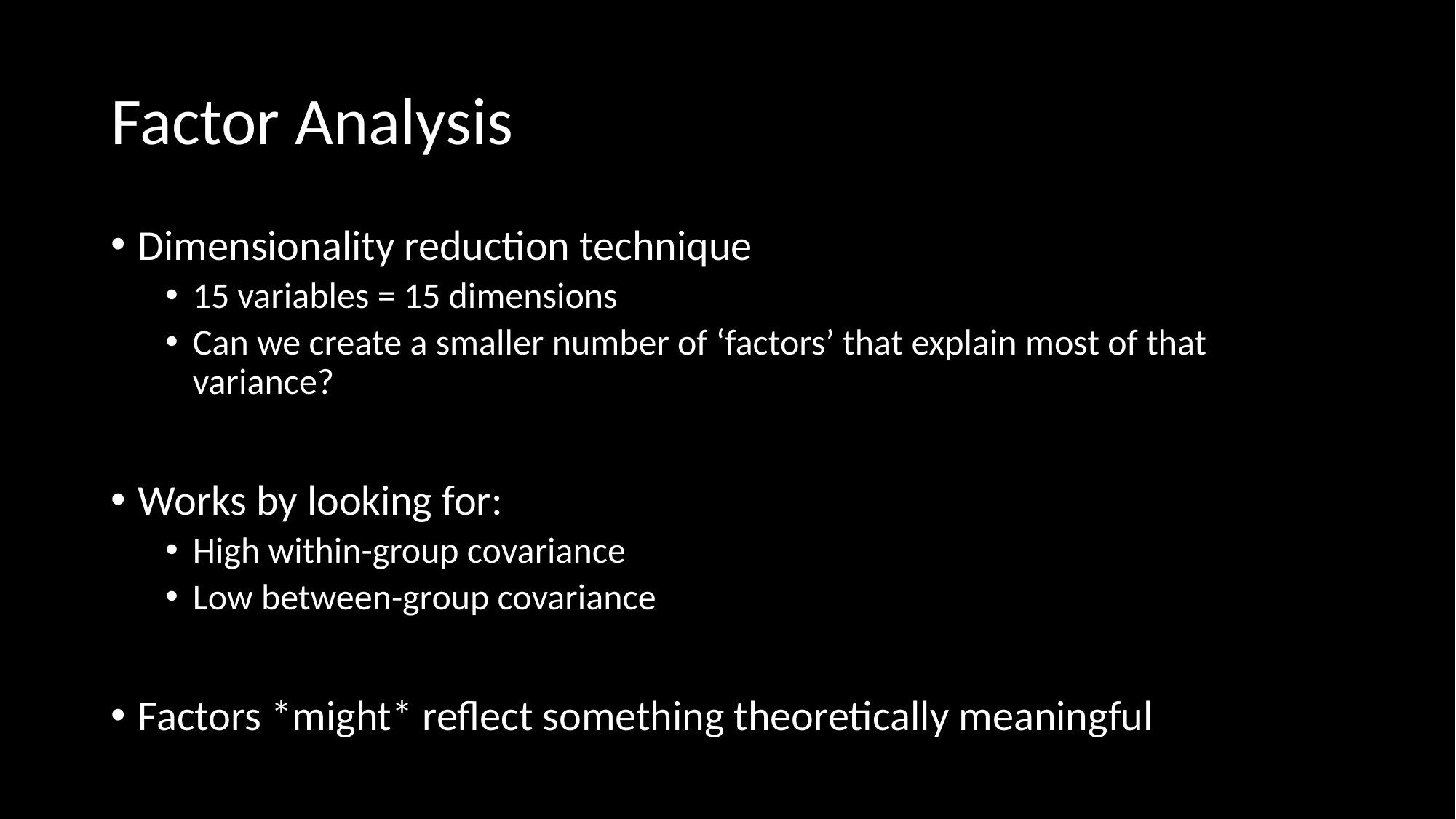

# Factor Analysis
Dimensionality reduction technique
15 variables = 15 dimensions
Can we create a smaller number of ‘factors’ that explain most of that variance?

Works by looking for:
High within-group covariance
Low between-group covariance

Factors *might* reflect something theoretically meaningful